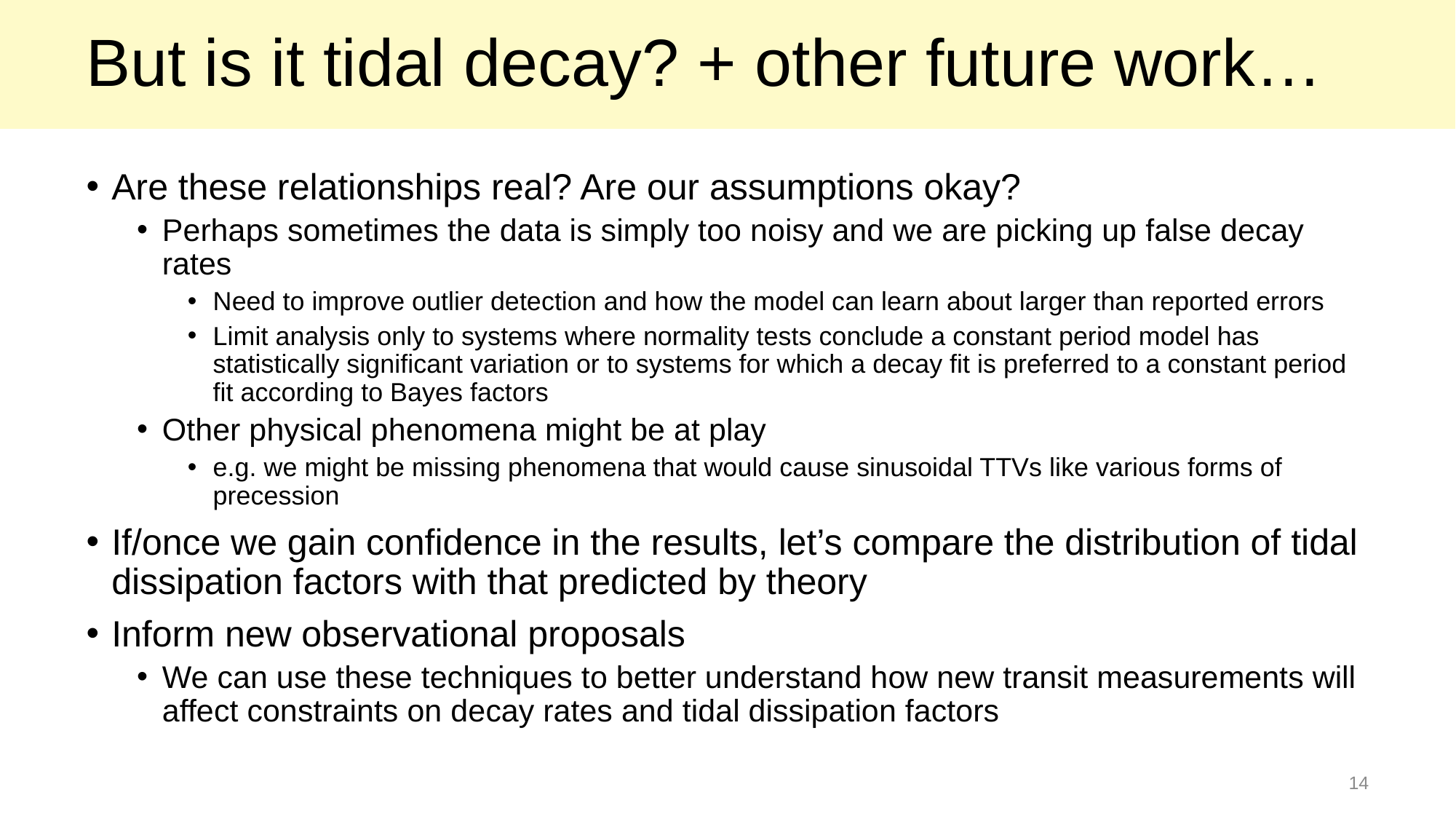

# But is it tidal decay? + other future work…
Are these relationships real? Are our assumptions okay?
Perhaps sometimes the data is simply too noisy and we are picking up false decay rates
Need to improve outlier detection and how the model can learn about larger than reported errors
Limit analysis only to systems where normality tests conclude a constant period model has statistically significant variation or to systems for which a decay fit is preferred to a constant period fit according to Bayes factors
Other physical phenomena might be at play
e.g. we might be missing phenomena that would cause sinusoidal TTVs like various forms of precession
If/once we gain confidence in the results, let’s compare the distribution of tidal dissipation factors with that predicted by theory
Inform new observational proposals
We can use these techniques to better understand how new transit measurements will affect constraints on decay rates and tidal dissipation factors
14